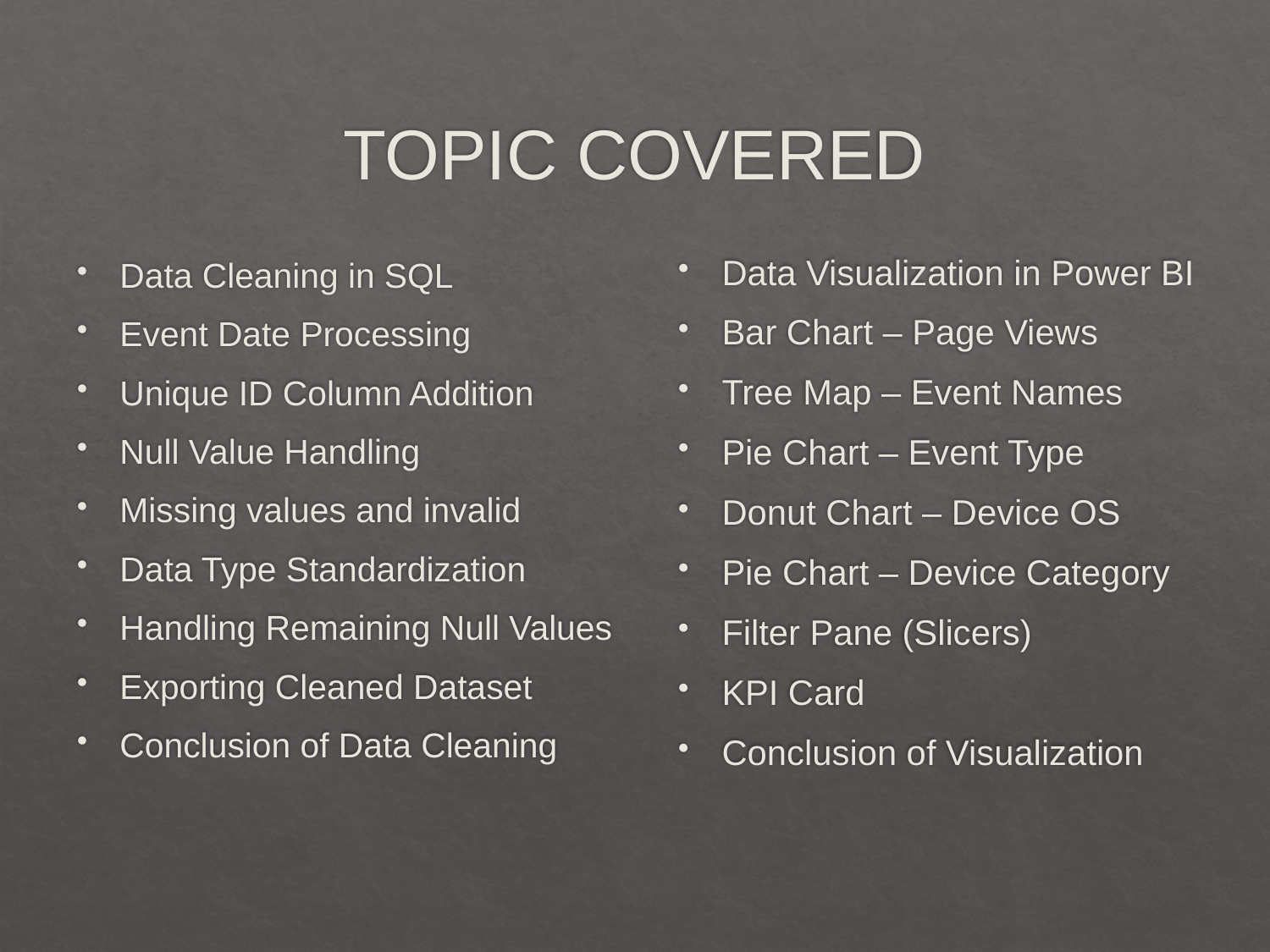

# TOPIC COVERED
Data Visualization in Power BI
Bar Chart – Page Views
Tree Map – Event Names
Pie Chart – Event Type
Donut Chart – Device OS
Pie Chart – Device Category
Filter Pane (Slicers)
KPI Card
Conclusion of Visualization

Data Cleaning in SQL
Event Date Processing
Unique ID Column Addition
Null Value Handling
Missing values and invalid
Data Type Standardization
Handling Remaining Null Values
Exporting Cleaned Dataset
Conclusion of Data Cleaning